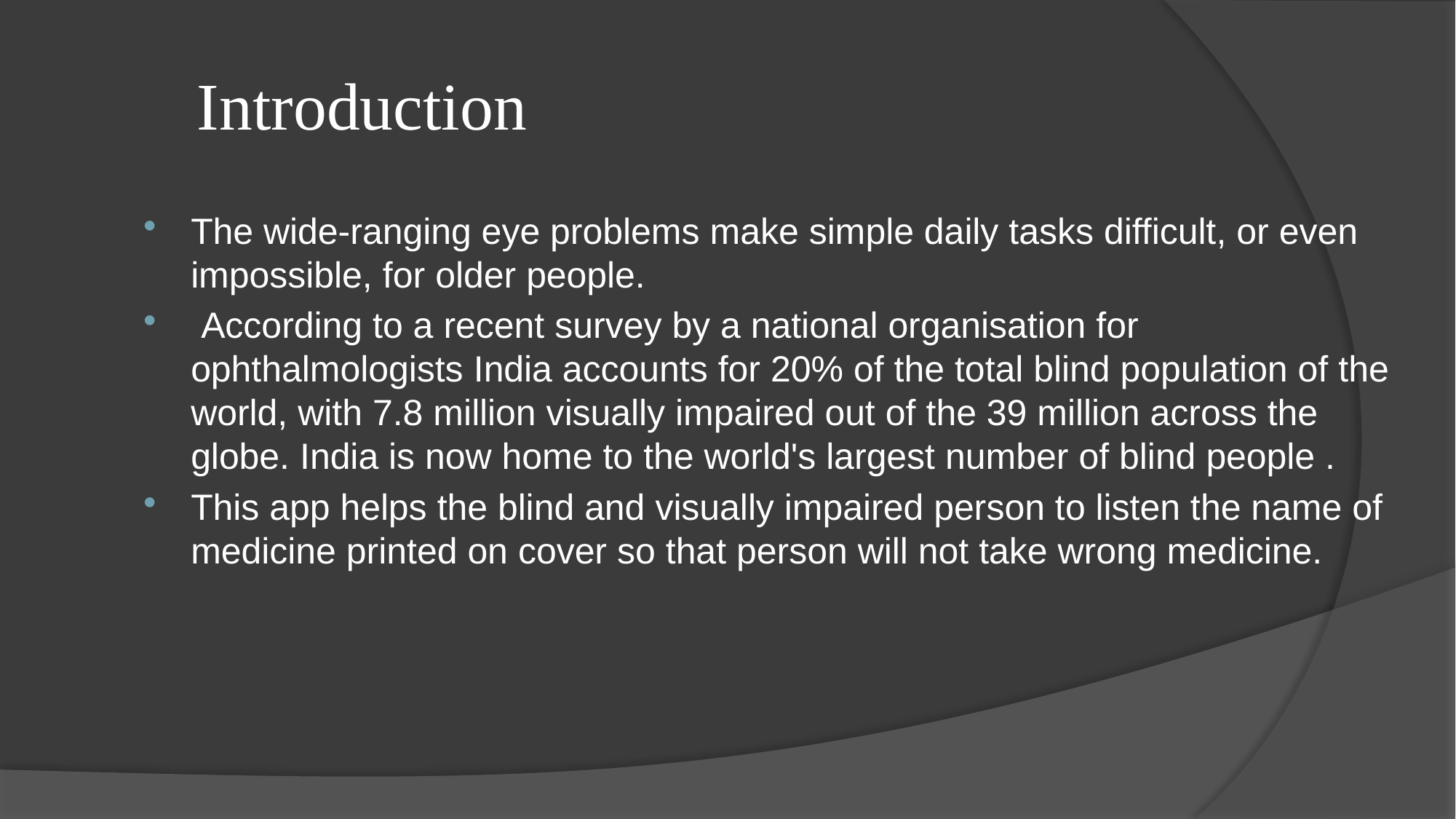

# Introduction
The wide-ranging eye problems make simple daily tasks difficult, or even impossible, for older people.
 According to a recent survey by a national organisation for ophthalmologists India accounts for 20% of the total blind population of the world, with 7.8 million visually impaired out of the 39 million across the globe. India is now home to the world's largest number of blind people .
This app helps the blind and visually impaired person to listen the name of medicine printed on cover so that person will not take wrong medicine.